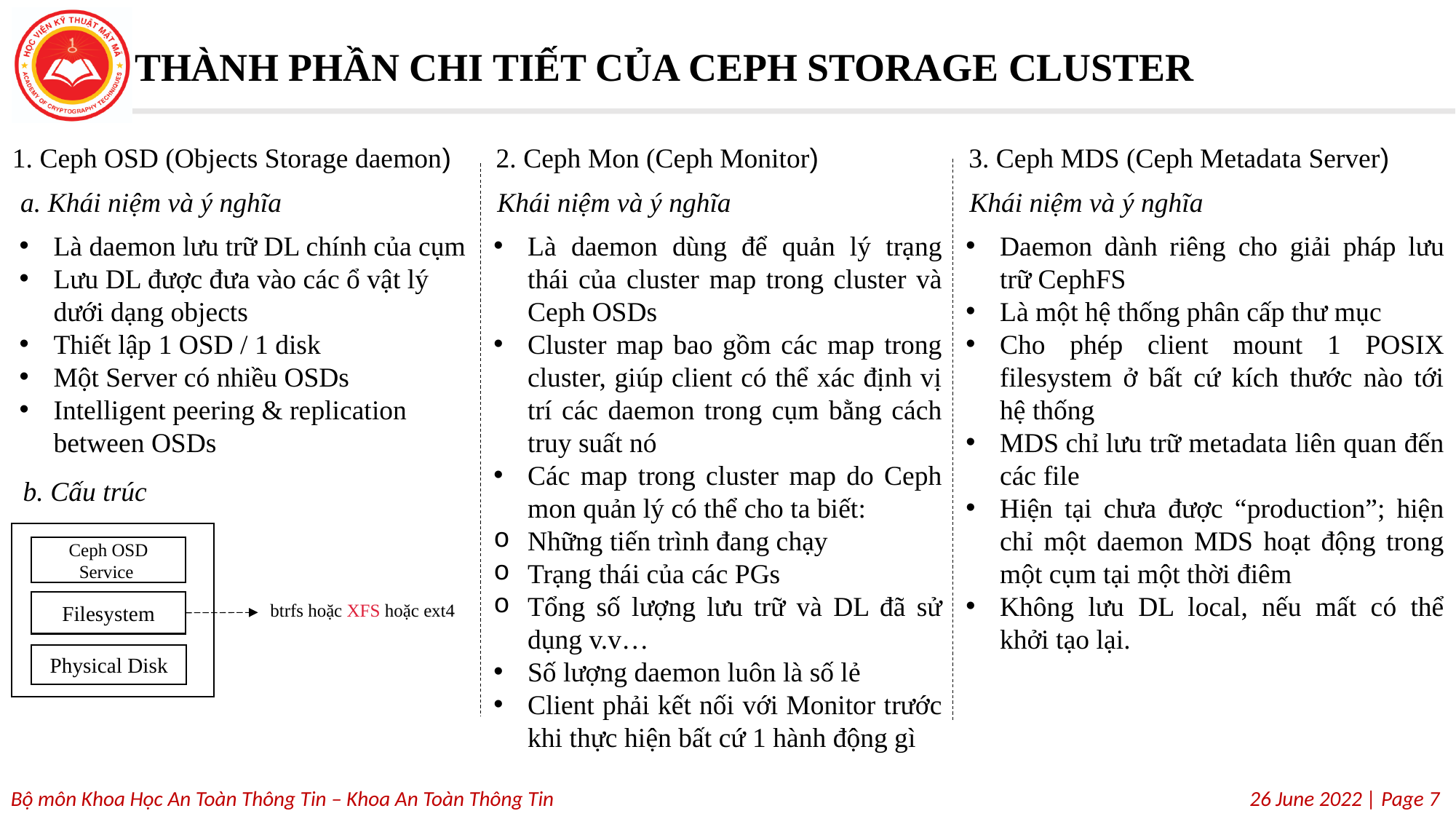

THÀNH PHẦN CHI TIẾT CỦA CEPH STORAGE CLUSTER
1. Ceph OSD (Objects Storage daemon)
2. Ceph Mon (Ceph Monitor)
3. Ceph MDS (Ceph Metadata Server)
a. Khái niệm và ý nghĩa
Khái niệm và ý nghĩa
Khái niệm và ý nghĩa
Là daemon lưu trữ DL chính của cụm
Lưu DL được đưa vào các ổ vật lý dưới dạng objects
Thiết lập 1 OSD / 1 disk
Một Server có nhiều OSDs
Intelligent peering & replication between OSDs

Là daemon dùng để quản lý trạng thái của cluster map trong cluster và Ceph OSDs
Cluster map bao gồm các map trong cluster, giúp client có thể xác định vị trí các daemon trong cụm bằng cách truy suất nó
Các map trong cluster map do Ceph mon quản lý có thể cho ta biết:
Những tiến trình đang chạy
Trạng thái của các PGs
Tổng số lượng lưu trữ và DL đã sử dụng v.v…
Số lượng daemon luôn là số lẻ
Client phải kết nối với Monitor trước khi thực hiện bất cứ 1 hành động gì
Daemon dành riêng cho giải pháp lưu trữ CephFS
Là một hệ thống phân cấp thư mục
Cho phép client mount 1 POSIX filesystem ở bất cứ kích thước nào tới hệ thống
MDS chỉ lưu trữ metadata liên quan đến các file
Hiện tại chưa được “production”; hiện chỉ một daemon MDS hoạt động trong một cụm tại một thời điêm
Không lưu DL local, nếu mất có thể khởi tạo lại.

b. Cấu trúc

Ceph OSD Service
Filesystem
btrfs hoặc XFS hoặc ext4
Physical Disk